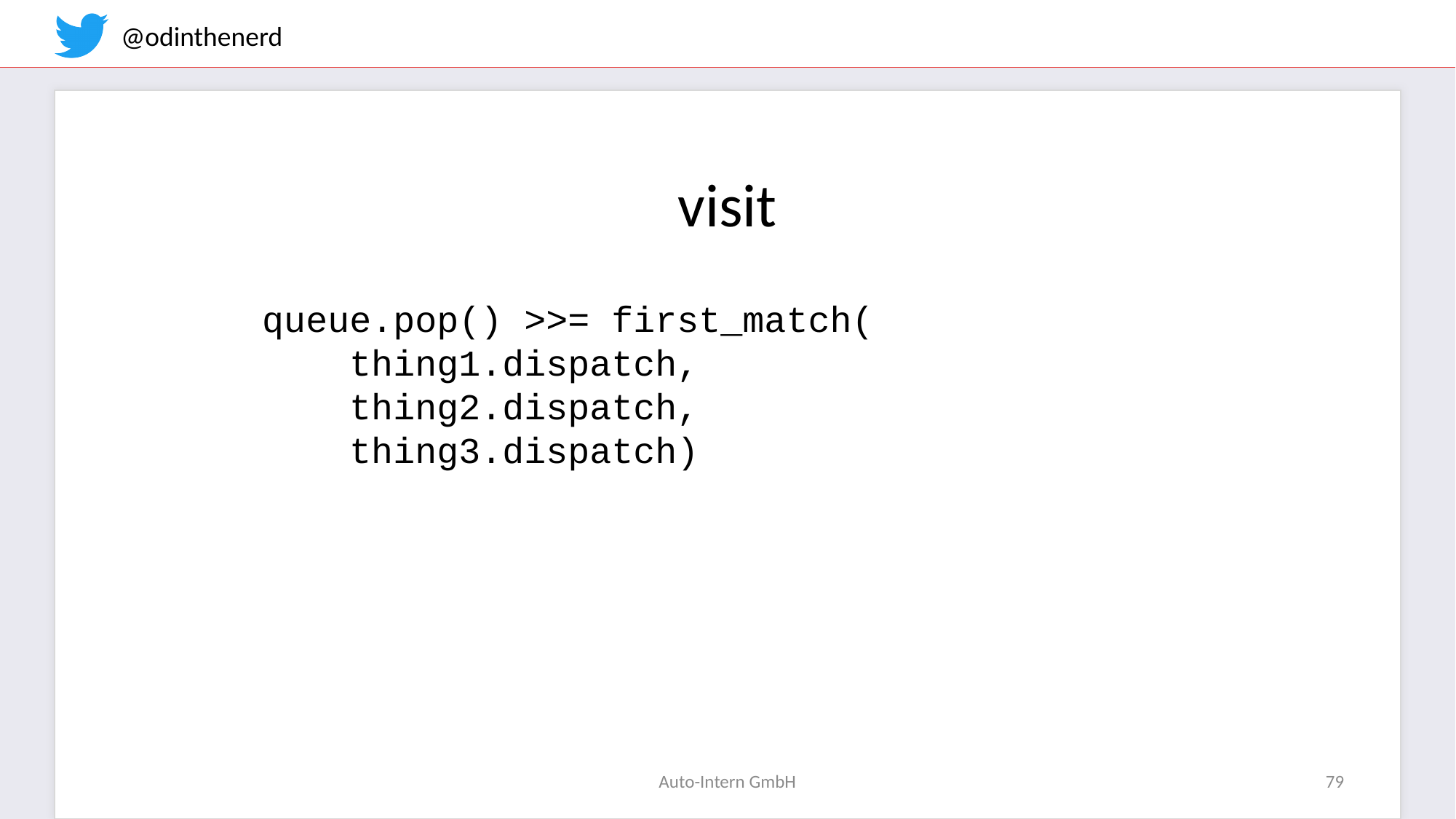

visit
queue.pop() >>= first_match(
    thing1.dispatch,
    thing2.dispatch,
    thing3.dispatch)

Auto-Intern GmbH
79